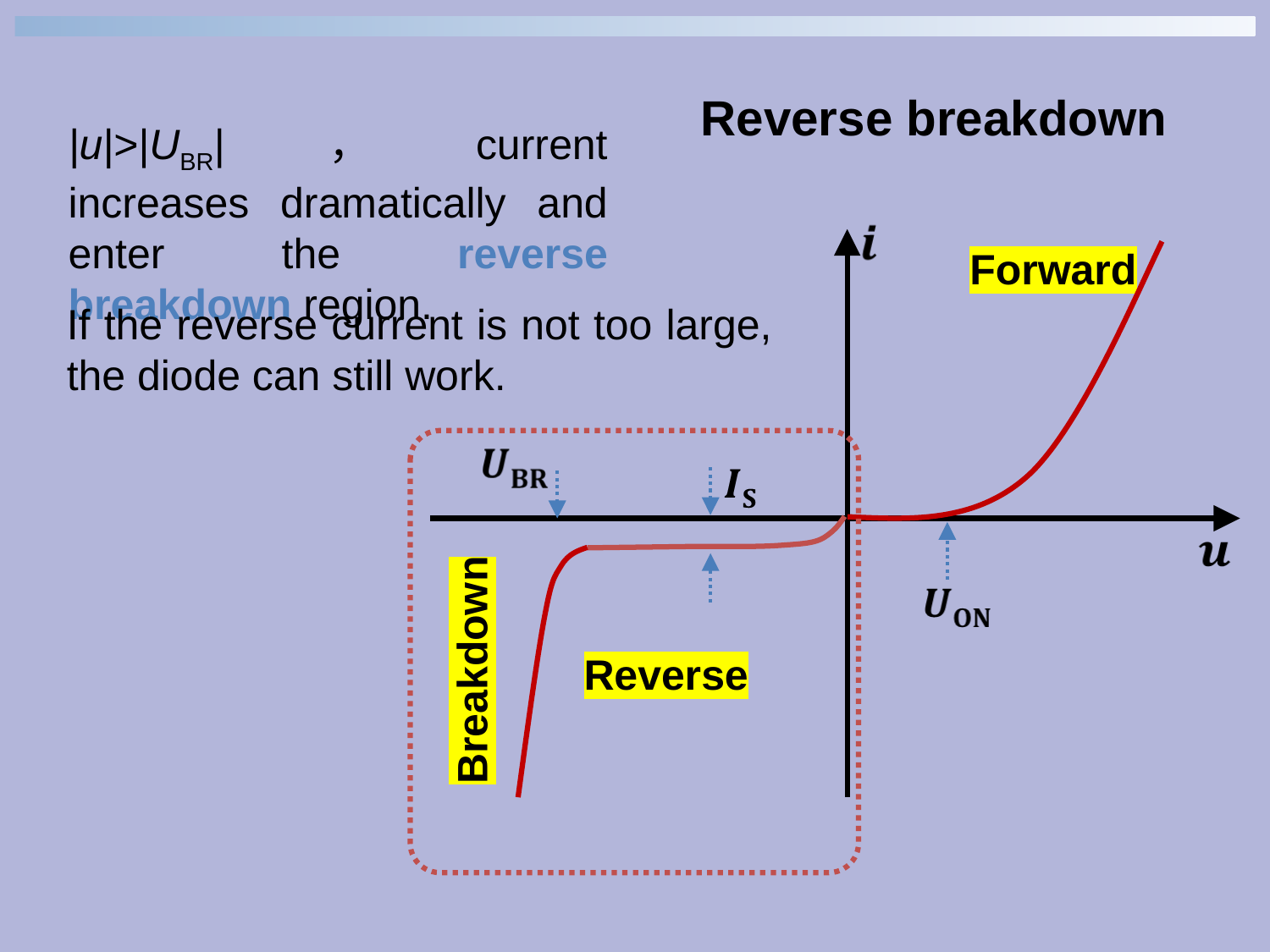

Reverse breakdown
|u|>|UBR|，current increases dramatically and enter the reverse breakdown region.

Forward

Breakdown
Reverse
If the reverse current is not too large, the diode can still work.